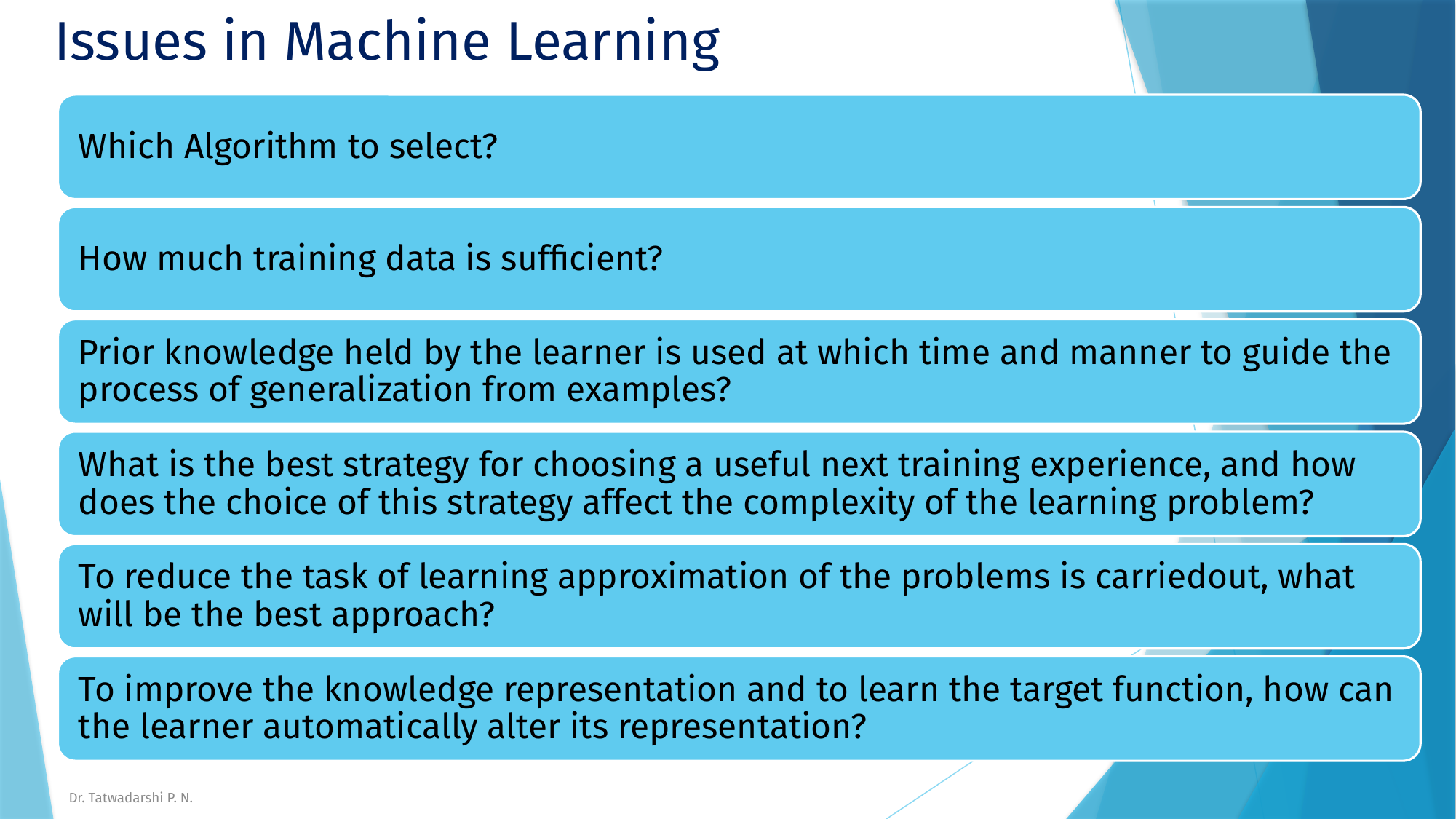

# Issues in Machine Learning
Which Algorithm to select?
How much training data is sufficient?
Prior knowledge held by the learner is used at which time and manner to guide the process of generalization from examples?
What is the best strategy for choosing a useful next training experience, and how does the choice of this strategy affect the complexity of the learning problem?
To reduce the task of learning approximation of the problems is carriedout, what will be the best approach?
To improve the knowledge representation and to learn the target function, how can the learner automatically alter its representation?
Dr. Tatwadarshi P. N.